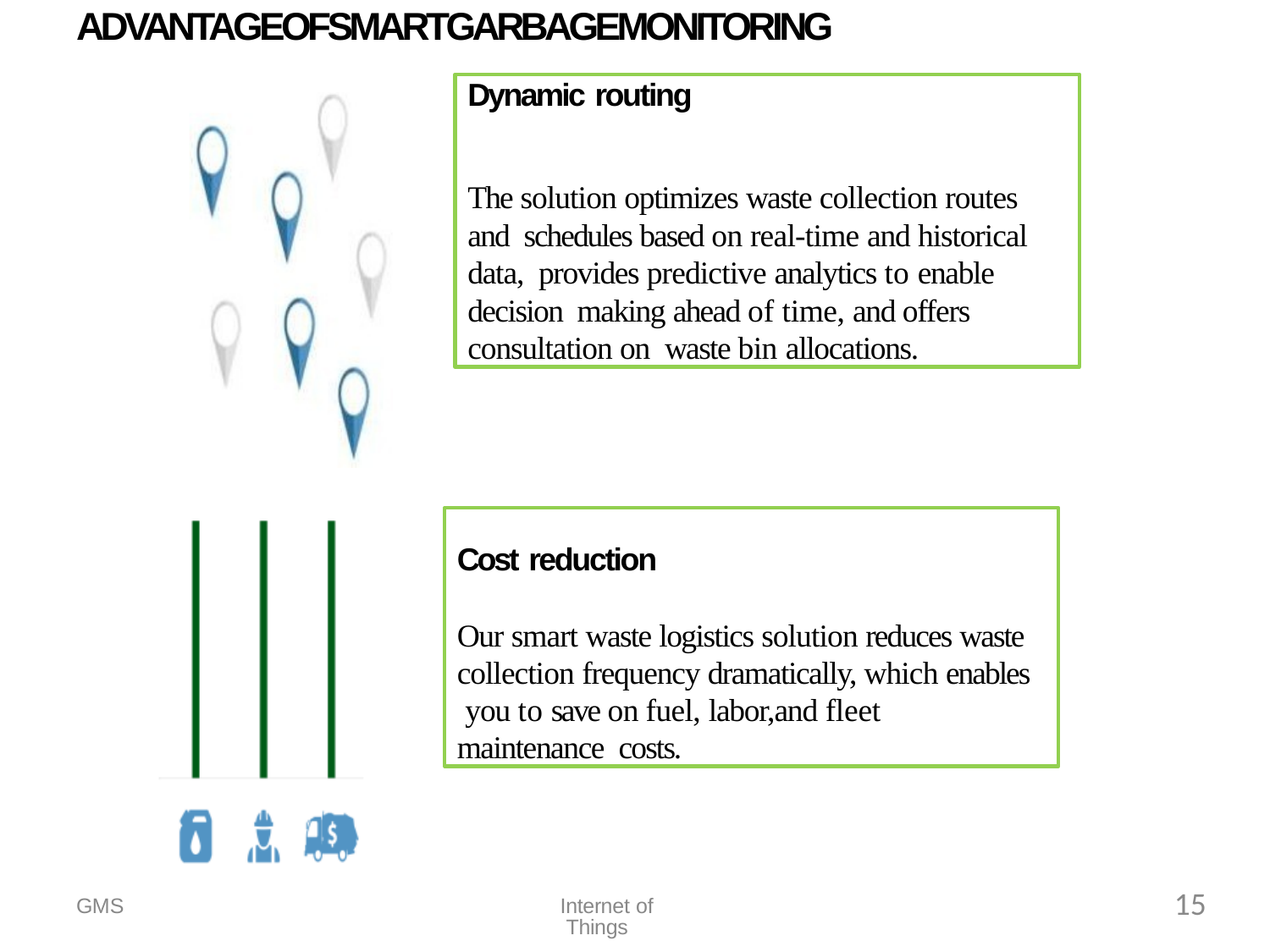

# ADVANTAGEOFSMARTGARBAGEMONITORING
Dynamic routing

The solution optimizes waste collection routes and  schedules based on real-time and historical data,  provides predictive analytics to enable decision  making ahead of time, and offers consultation on  waste bin allocations.

Cost reduction

Our smart waste logistics solution reduces waste  collection frequency dramatically, which enables  you to save on fuel, labor,and fleet maintenance  costs.

15
GMS
Internet of  Things